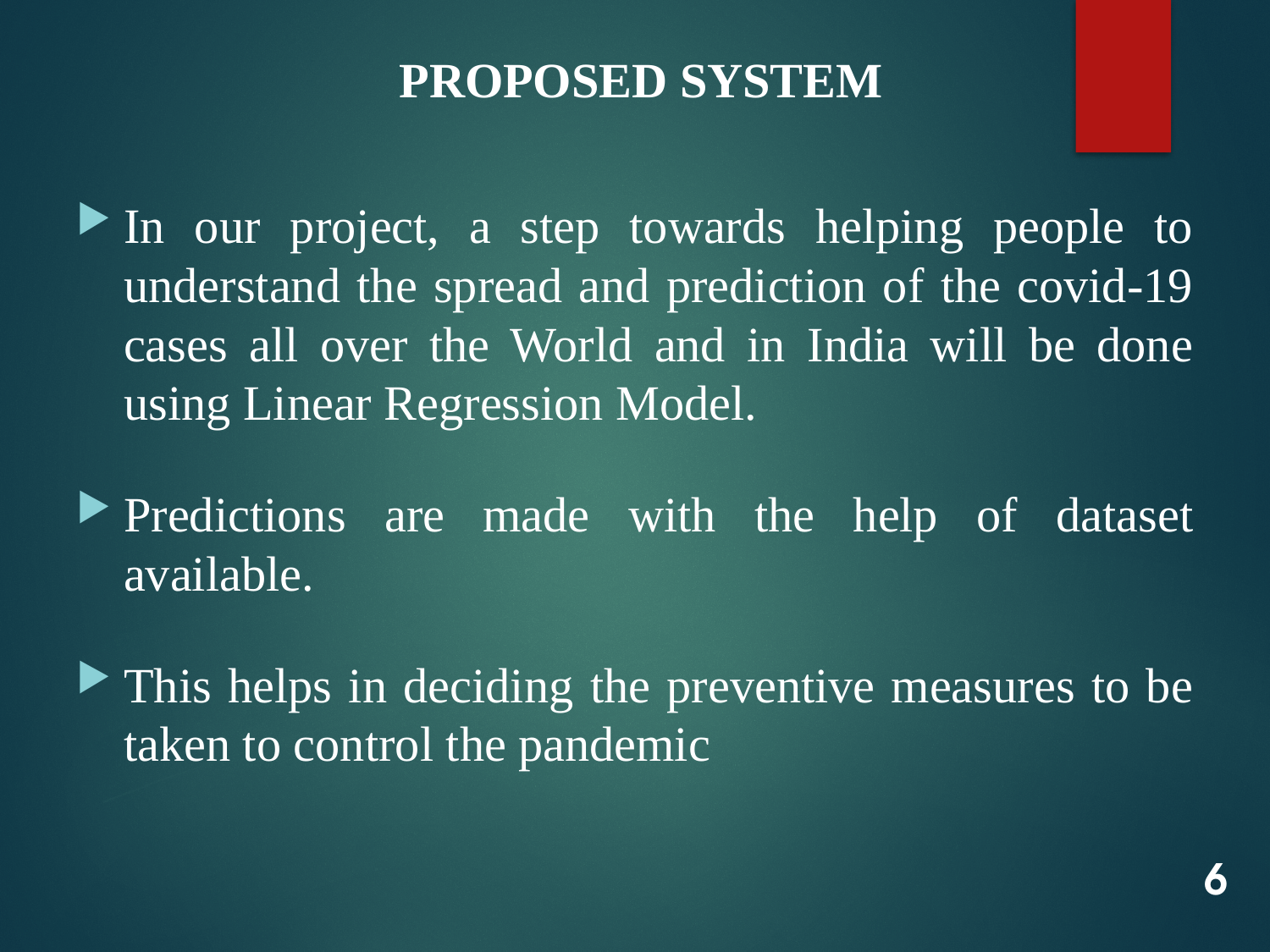

PROPOSED SYSTEM

In our project, a step towards helping people to understand the spread and prediction of the covid-19 cases all over the World and in India will be done using Linear Regression Model.

Predictions are made with the help of dataset available.

This helps in deciding the preventive measures to be taken to control the pandemic
6